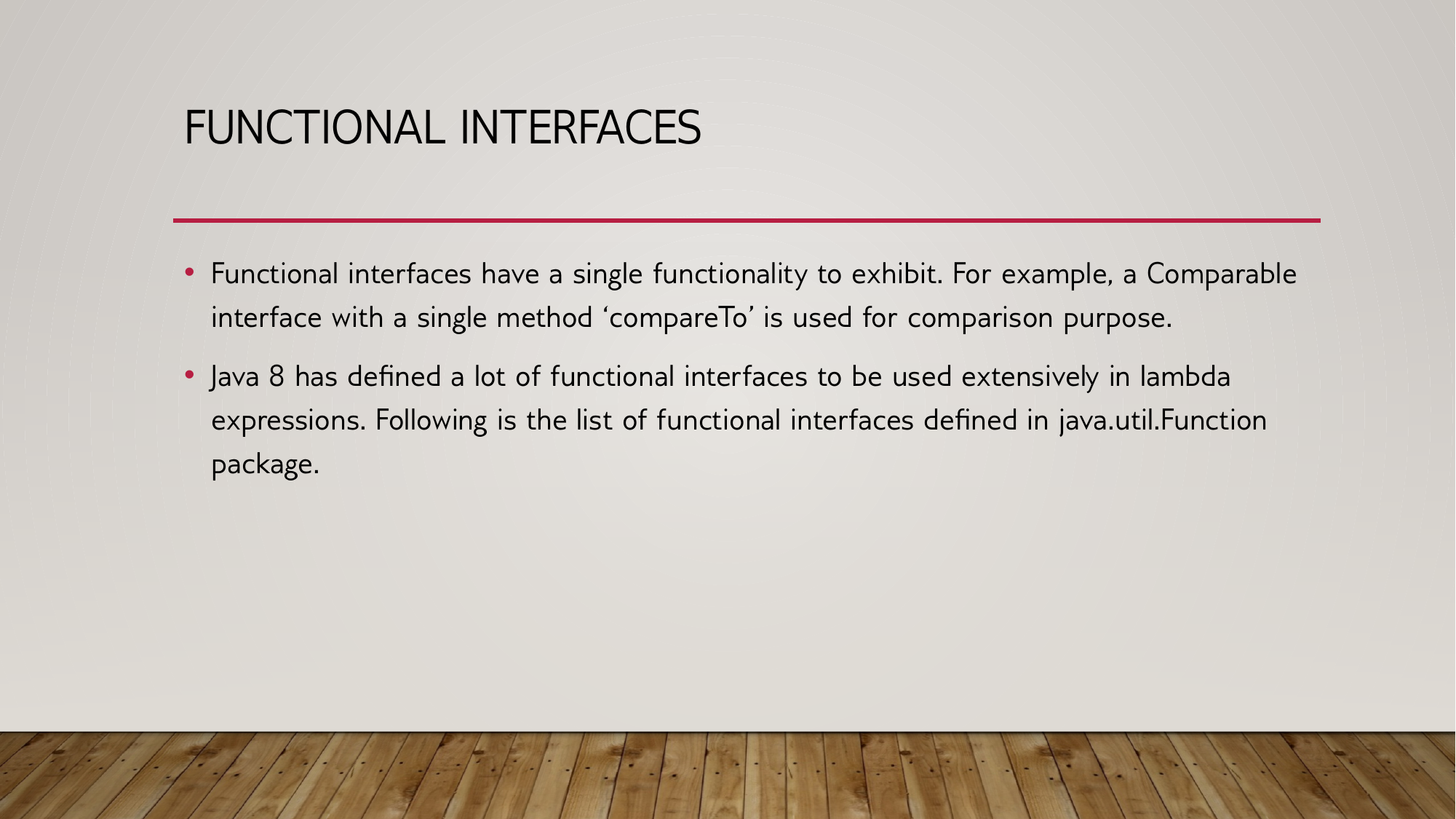

# Functional interfaces
Functional interfaces have a single functionality to exhibit. For example, a Comparable interface with a single method ‘compareTo’ is used for comparison purpose.
Java 8 has defined a lot of functional interfaces to be used extensively in lambda expressions. Following is the list of functional interfaces defined in java.util.Function package.